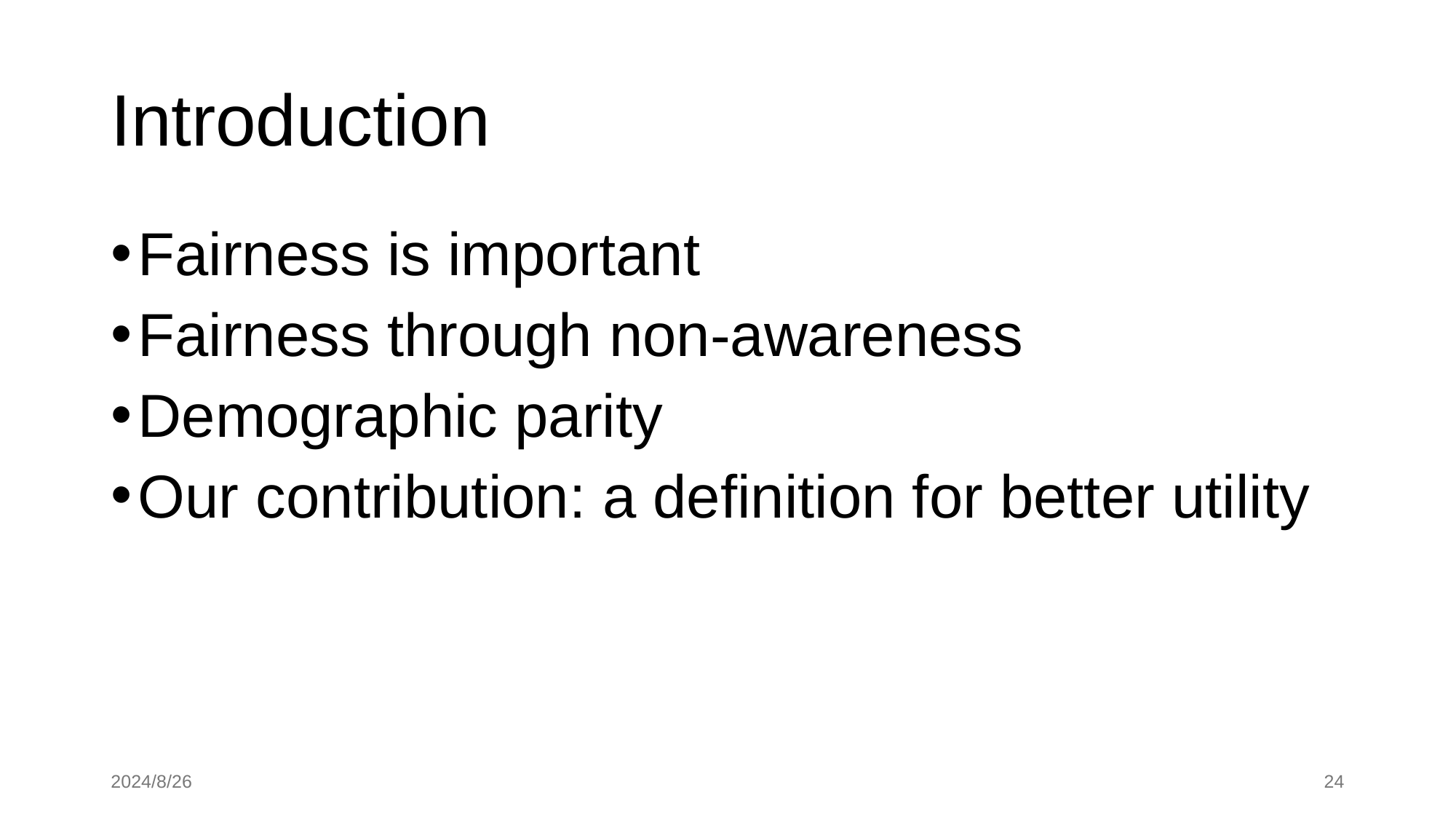

# Introduction
Fairness is important
Fairness through non-awareness
Demographic parity
Our contribution: a definition for better utility
2024/8/26
24